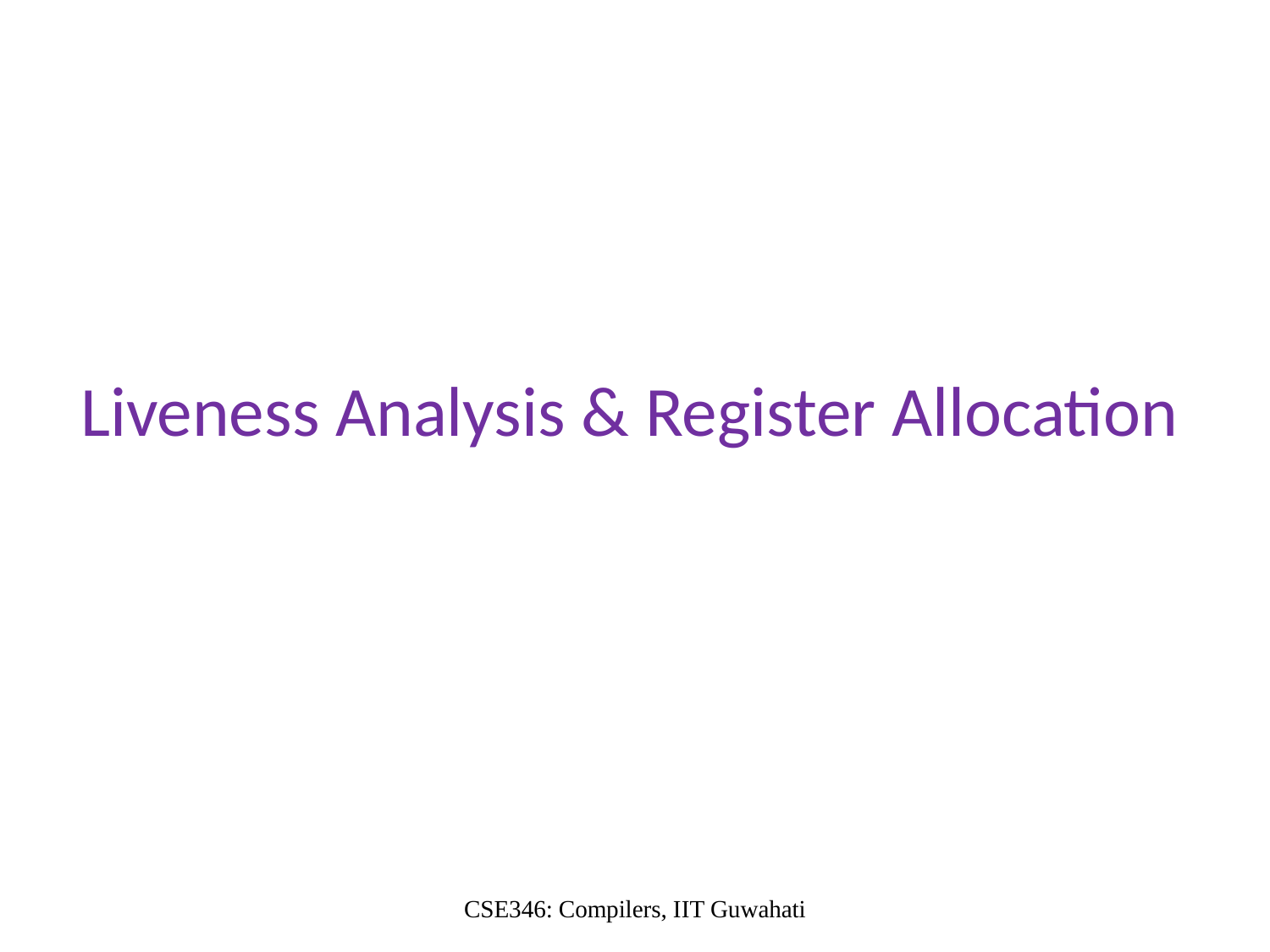

#
Liveness Analysis & Register Allocation
CSE346: Compilers, IIT Guwahati